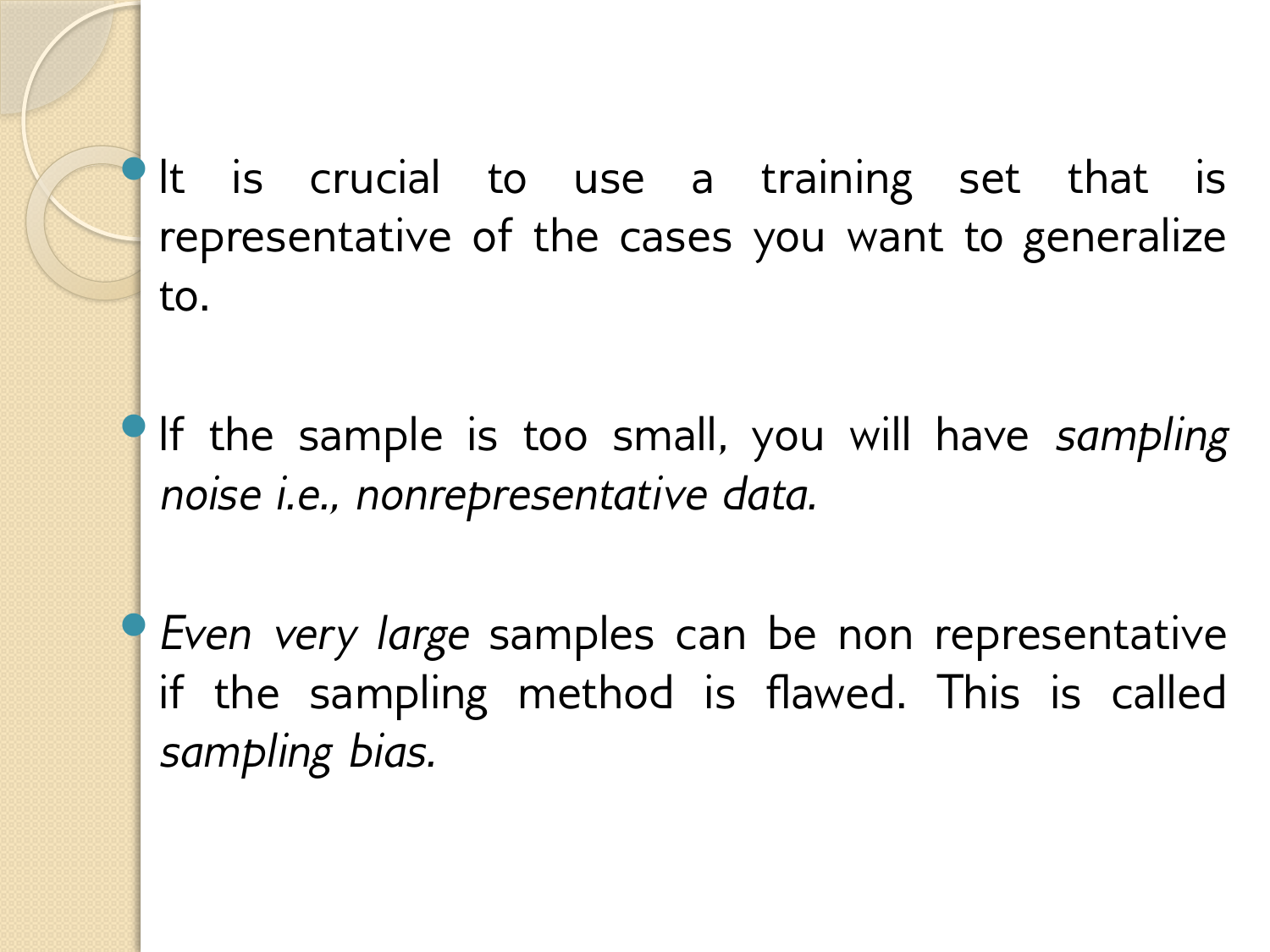

It is crucial to use a training set that is representative of the cases you want to generalize to.

If the sample is too small, you will have sampling noise i.e., nonrepresentative data.

Even very large samples can be non representative if the sampling method is flawed. This is called sampling bias.